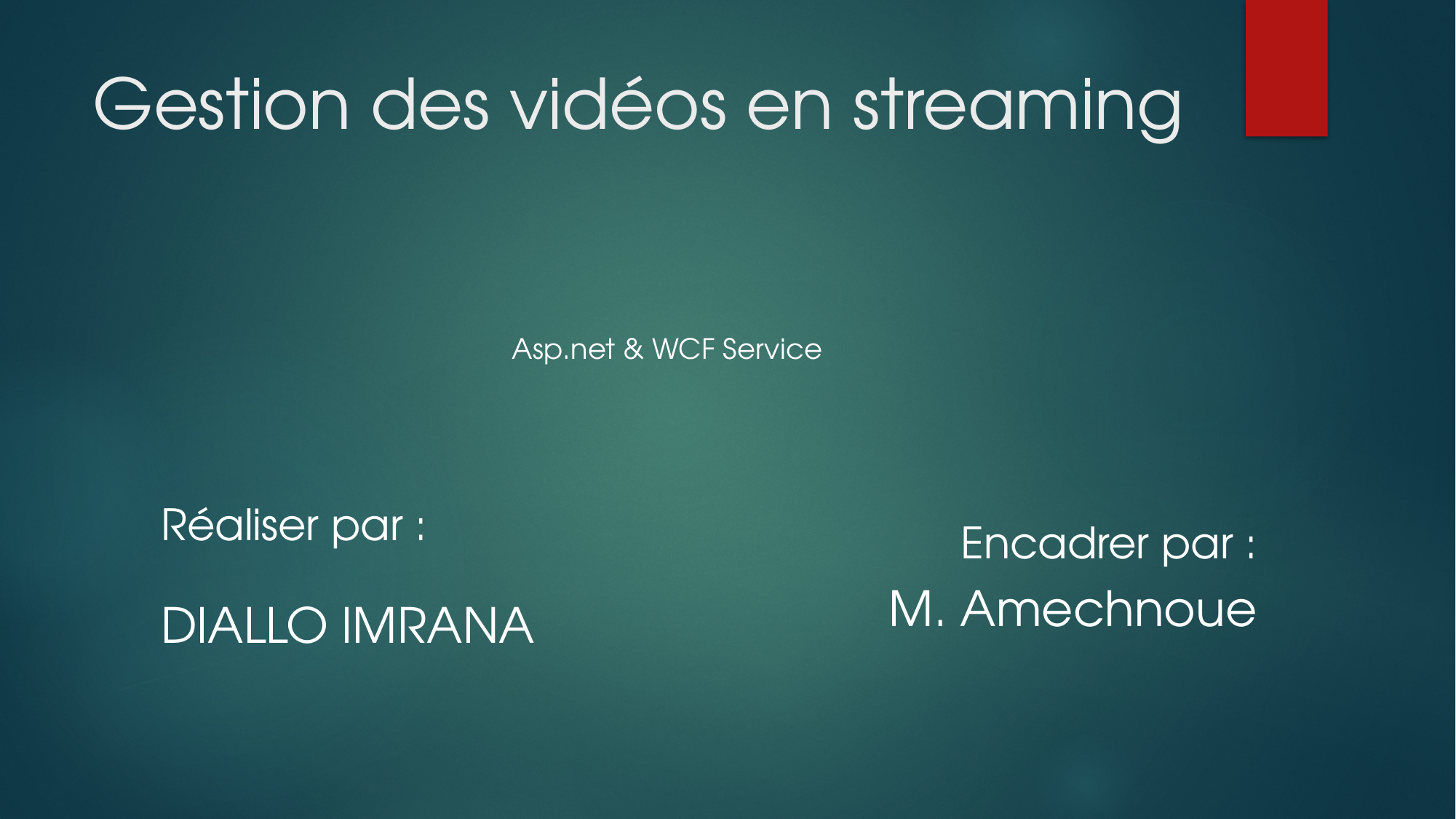

# Gestion des vidéos en streaming
Asp.net & WCF Service
Réaliser par :

Encadrer par :

M. Amechnoue
DIALLO IMRANA